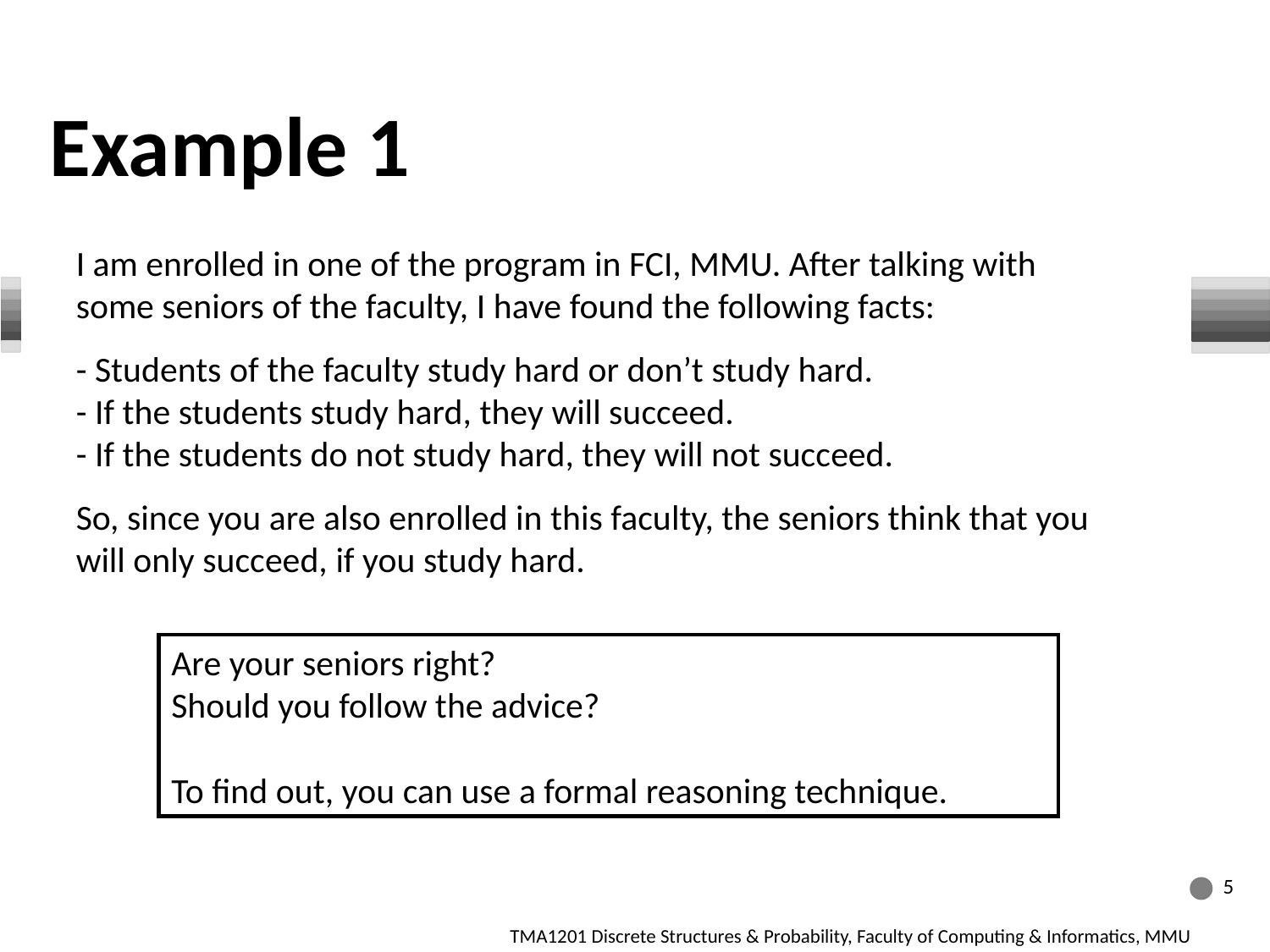

Example 1
I am enrolled in one of the program in FCI, MMU. After talking with some seniors of the faculty, I have found the following facts:

- Students of the faculty study hard or don’t study hard.
- If the students study hard, they will succeed.
- If the students do not study hard, they will not succeed.

So, since you are also enrolled in this faculty, the seniors think that you will only succeed, if you study hard.
Are your seniors right?
Should you follow the advice?

To find out, you can use a formal reasoning technique.
5
TMA1201 Discrete Structures & Probability, Faculty of Computing & Informatics, MMU